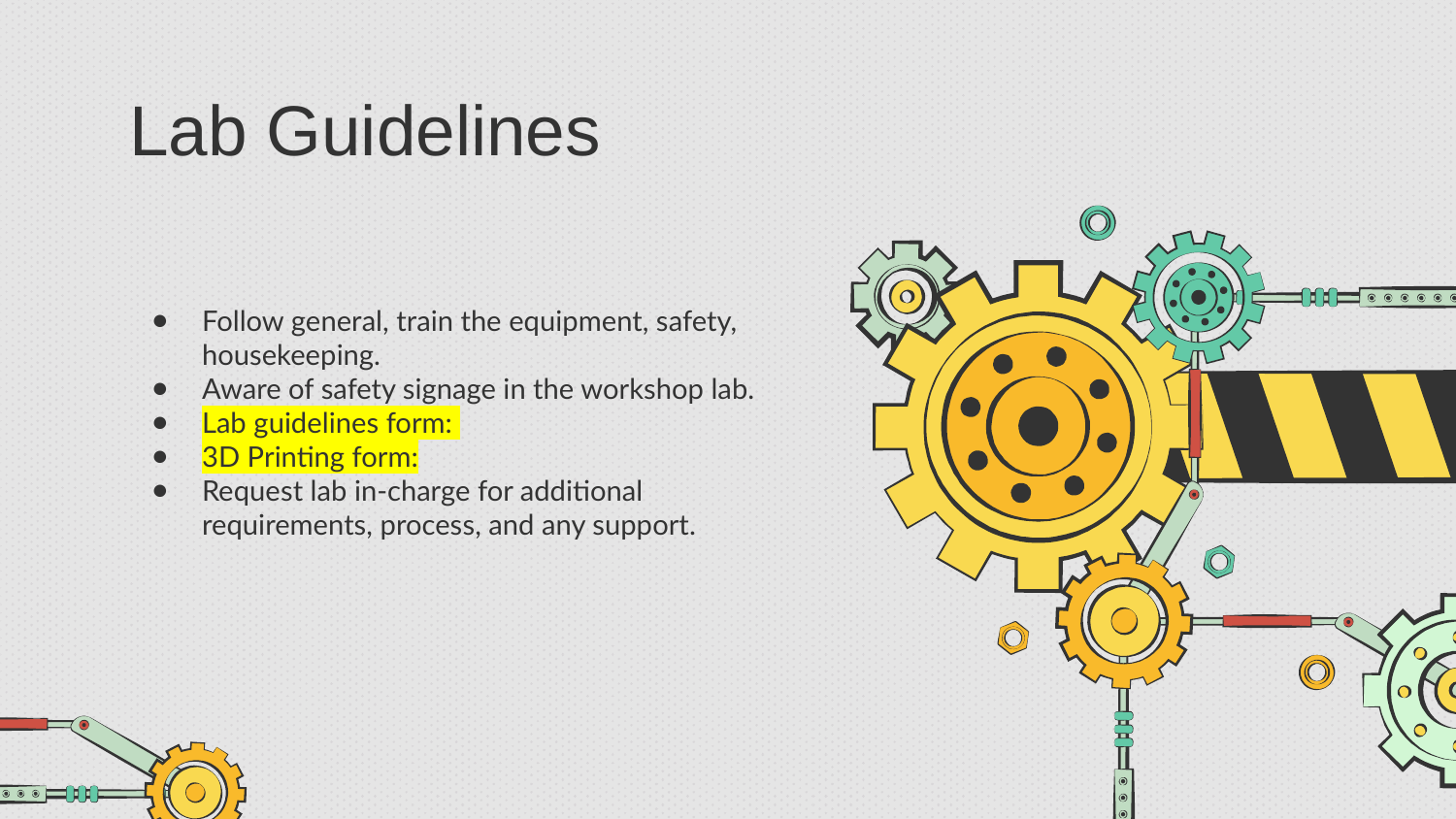

# Lab Guidelines

Follow general, train the equipment, safety, housekeeping.
Aware of safety signage in the workshop lab.
Lab guidelines form:
3D Printing form:
Request lab in-charge for additional requirements, process, and any support.